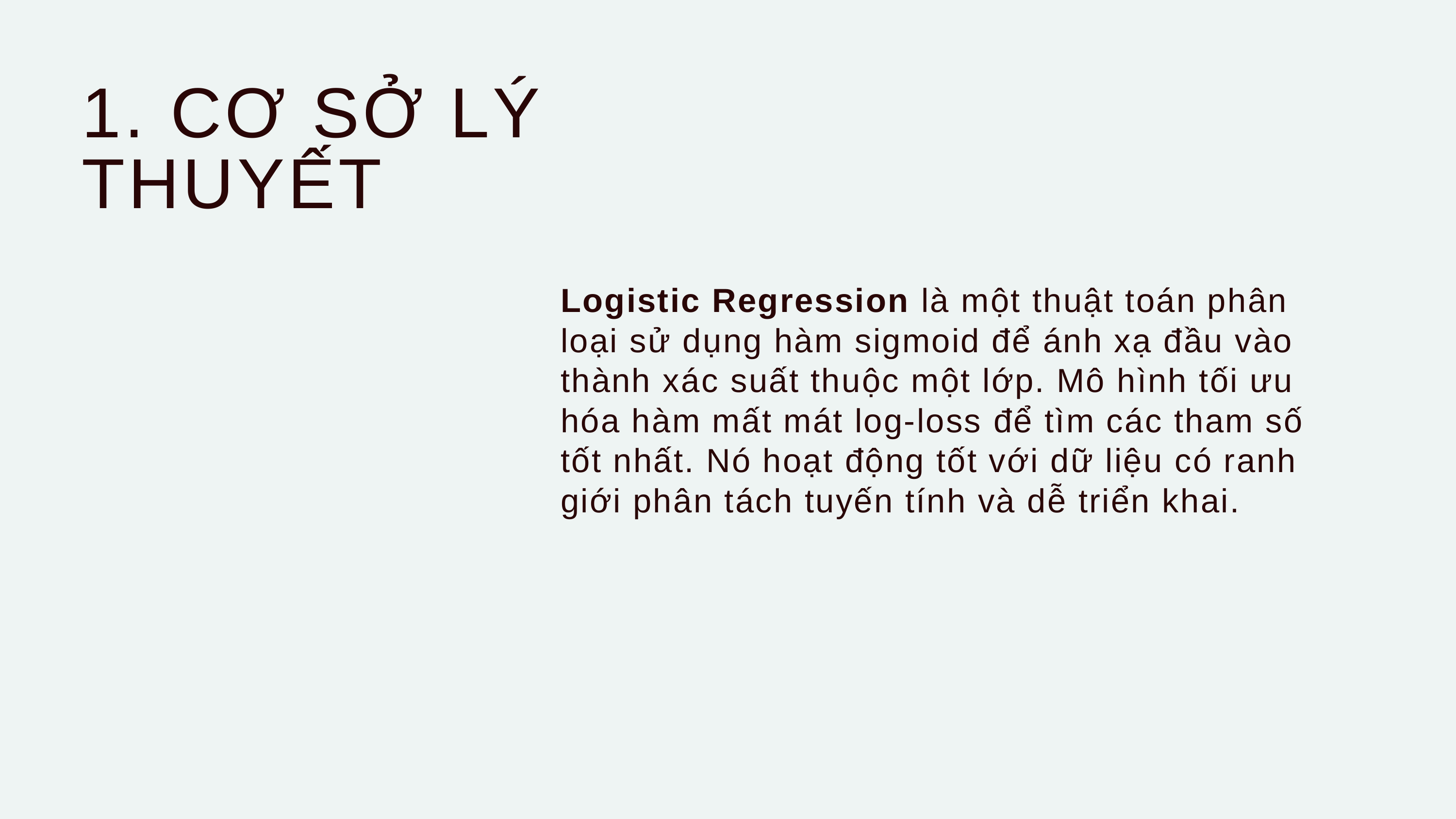

1. CƠ SỞ LÝ THUYẾT
Logistic Regression là một thuật toán phân loại sử dụng hàm sigmoid để ánh xạ đầu vào thành xác suất thuộc một lớp. Mô hình tối ưu hóa hàm mất mát log-loss để tìm các tham số tốt nhất. Nó hoạt động tốt với dữ liệu có ranh giới phân tách tuyến tính và dễ triển khai.